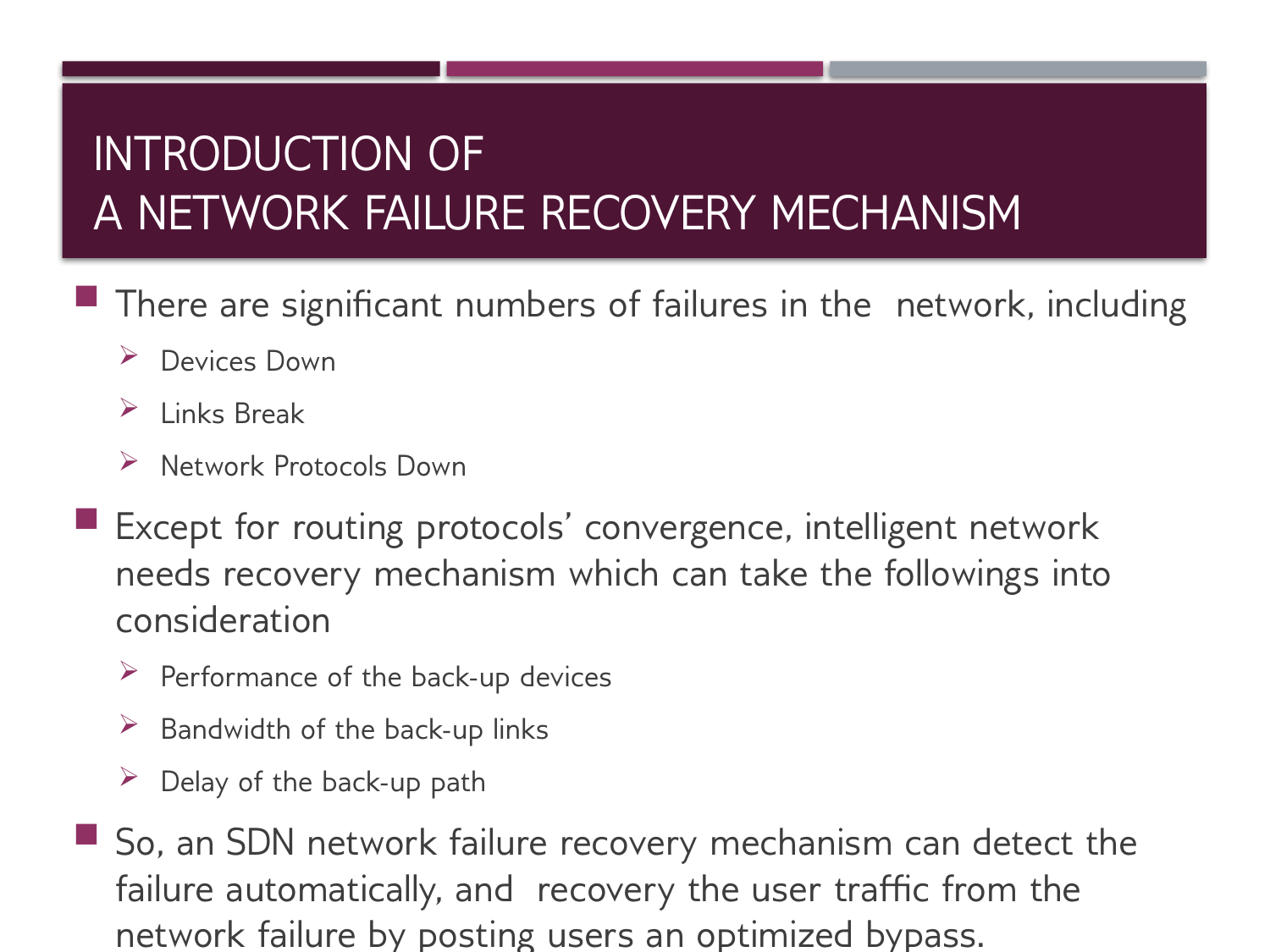

# INTRODUCTION OF A Network Failure Recovery Mechanism
There are significant numbers of failures in the  network, including
Devices Down
Links Break
Network Protocols Down
Except for routing protocols’ convergence, intelligent network needs recovery mechanism which can take the followings into consideration
Performance of the back-up devices
Bandwidth of the back-up links
Delay of the back-up path
So, an SDN network failure recovery mechanism can detect the failure automatically, and  recovery the user traffic from the network failure by posting users an optimized bypass.